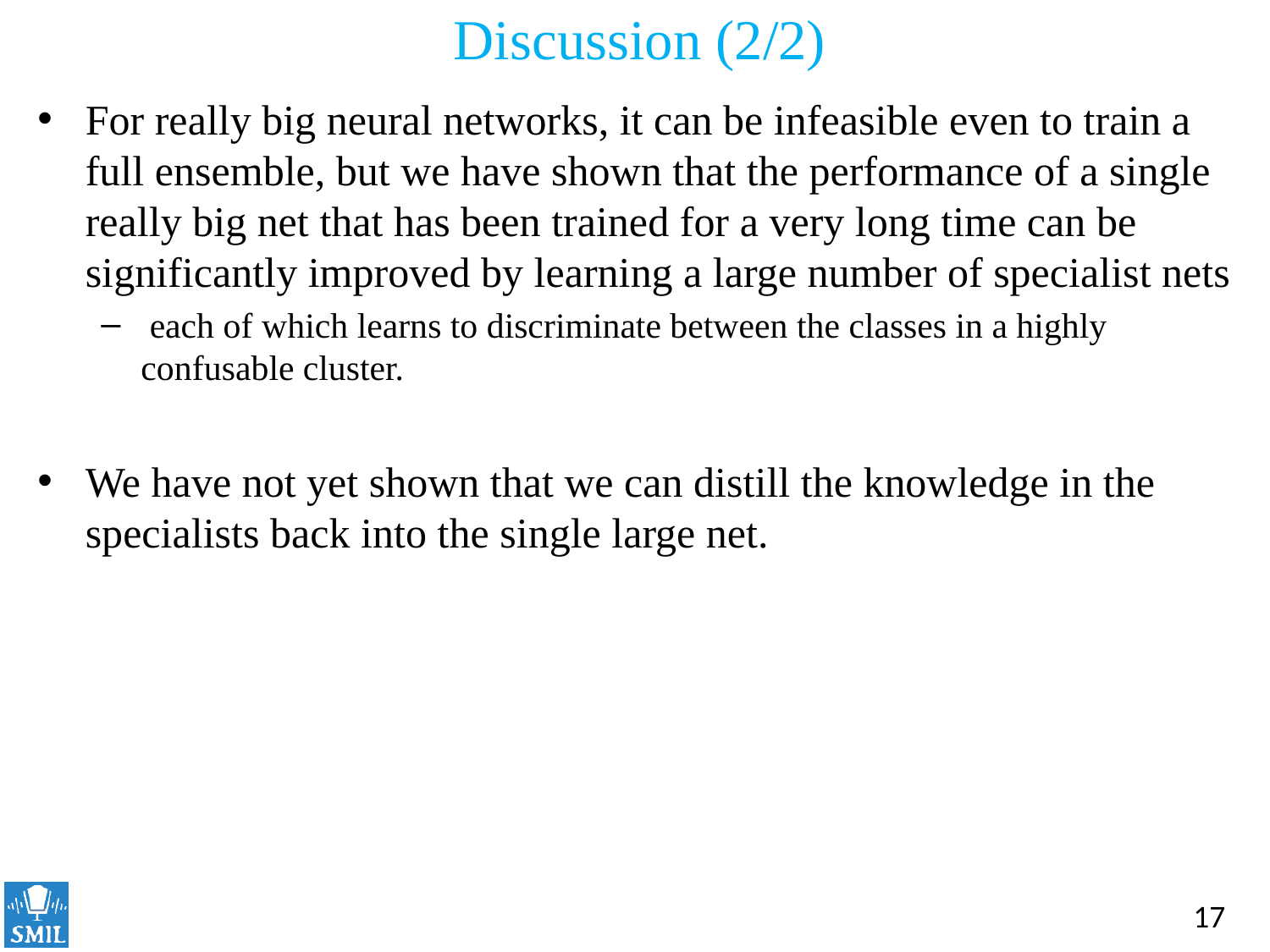

# Discussion (2/2)
For really big neural networks, it can be infeasible even to train a full ensemble, but we have shown that the performance of a single really big net that has been trained for a very long time can be significantly improved by learning a large number of specialist nets
 each of which learns to discriminate between the classes in a highly confusable cluster.

We have not yet shown that we can distill the knowledge in the specialists back into the single large net.